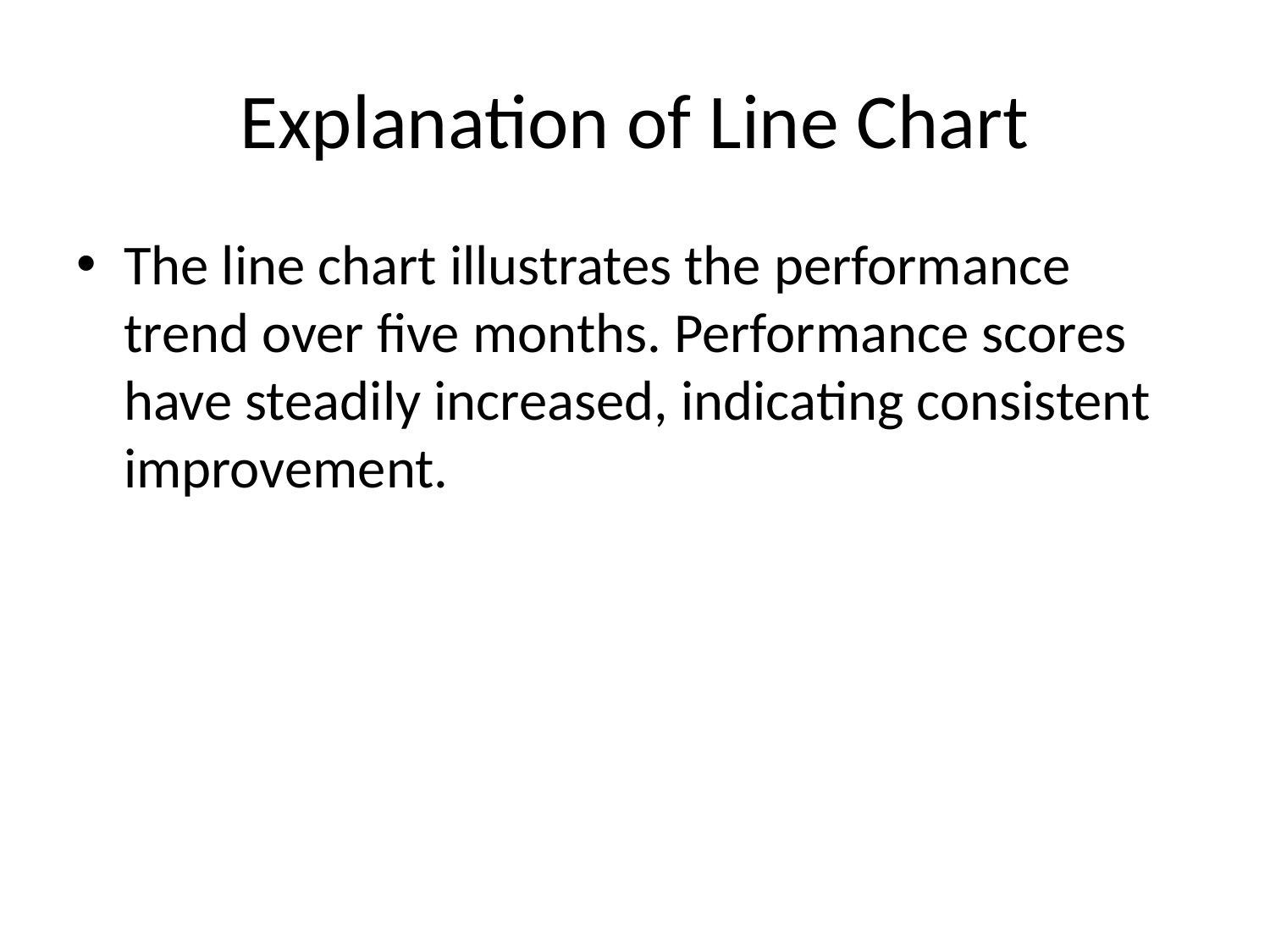

# Explanation of Line Chart
The line chart illustrates the performance trend over five months. Performance scores have steadily increased, indicating consistent improvement.